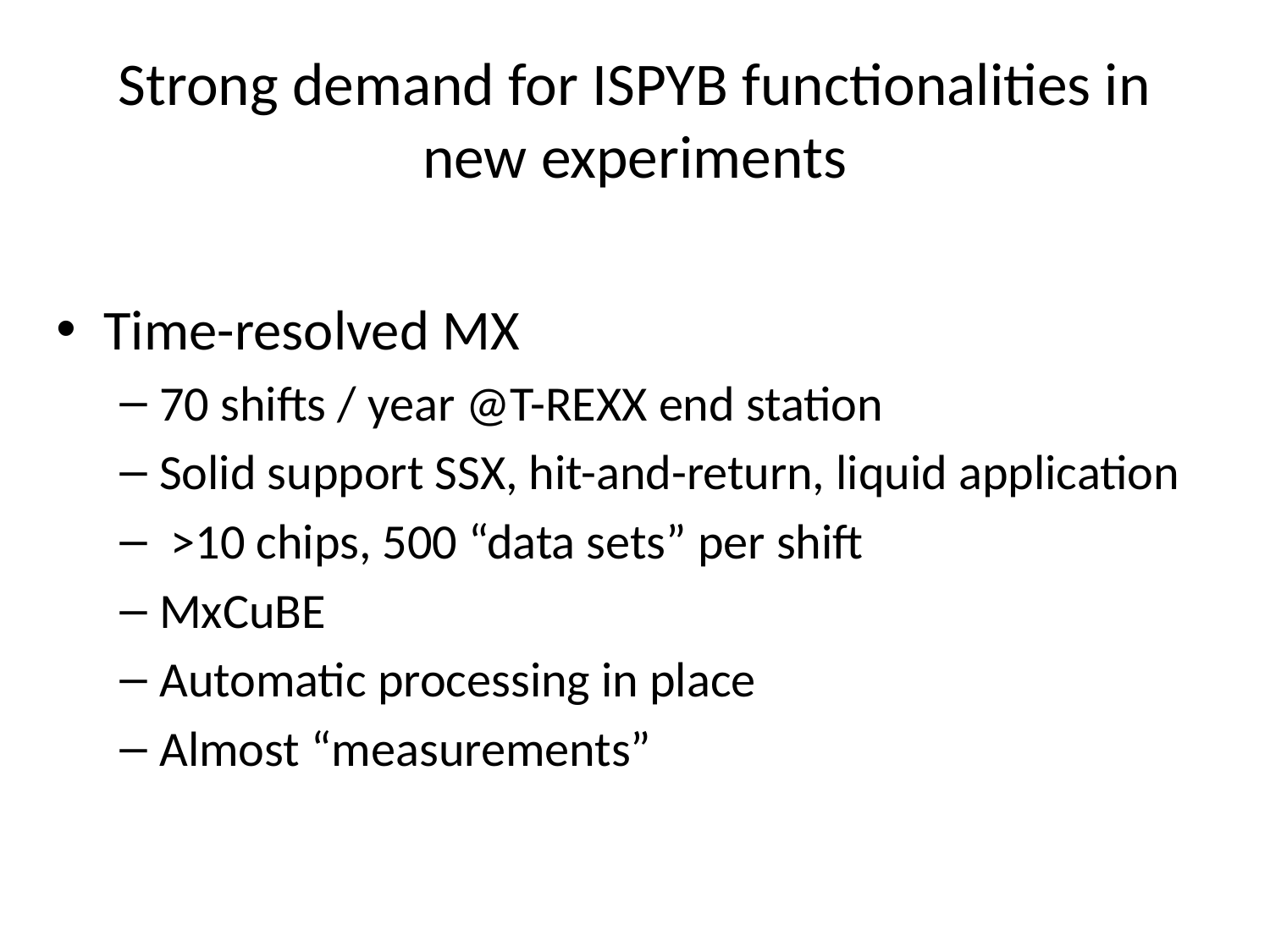

# Strong demand for ISPYB functionalities in new experiments
Time-resolved MX
70 shifts / year @T-REXX end station
Solid support SSX, hit-and-return, liquid application
 >10 chips, 500 “data sets” per shift
MxCuBE
Automatic processing in place
Almost “measurements”